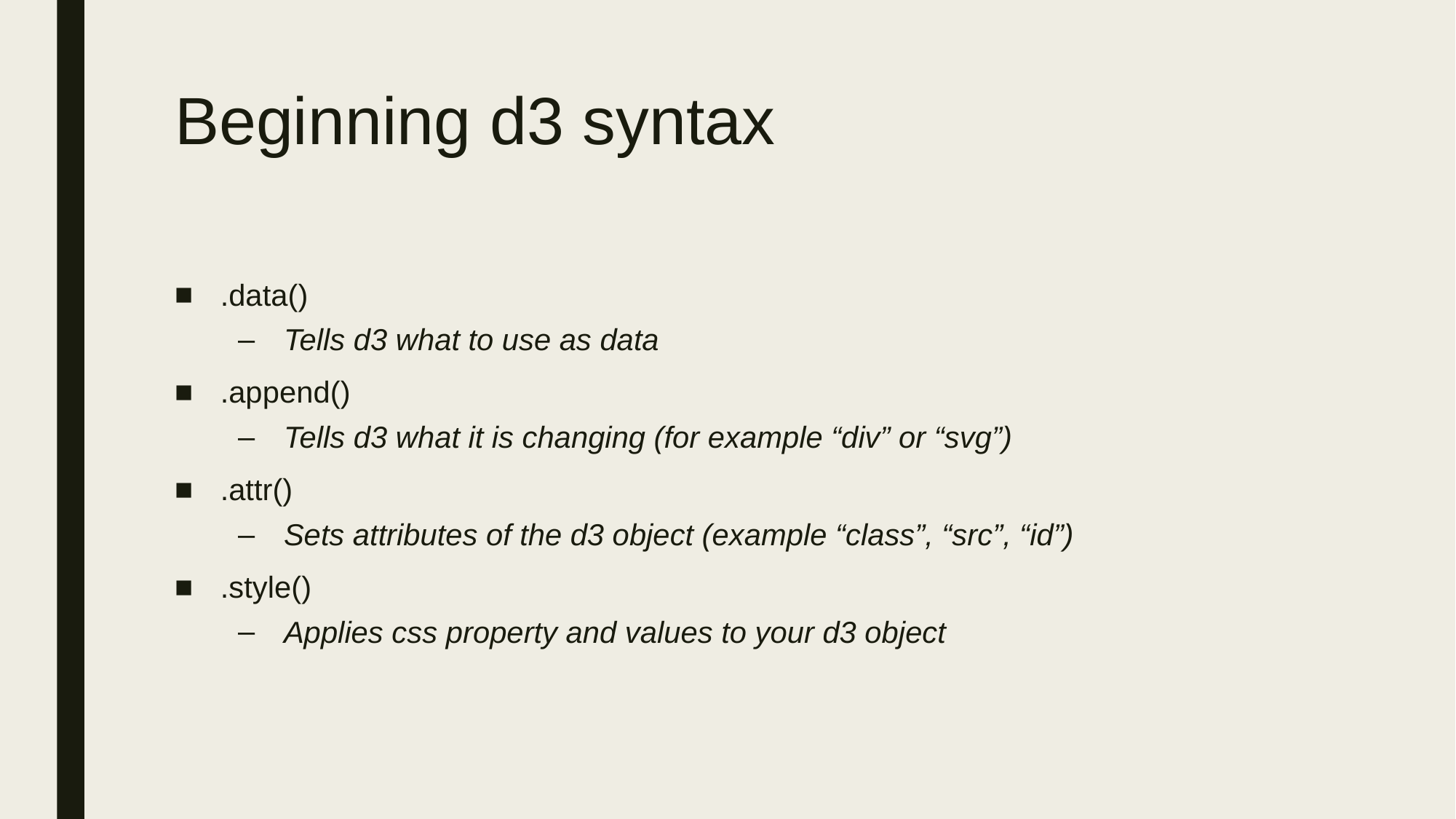

# Beginning d3 syntax
.data()
Tells d3 what to use as data
.append()
Tells d3 what it is changing (for example “div” or “svg”)
.attr()
Sets attributes of the d3 object (example “class”, “src”, “id”)
.style()
Applies css property and values to your d3 object